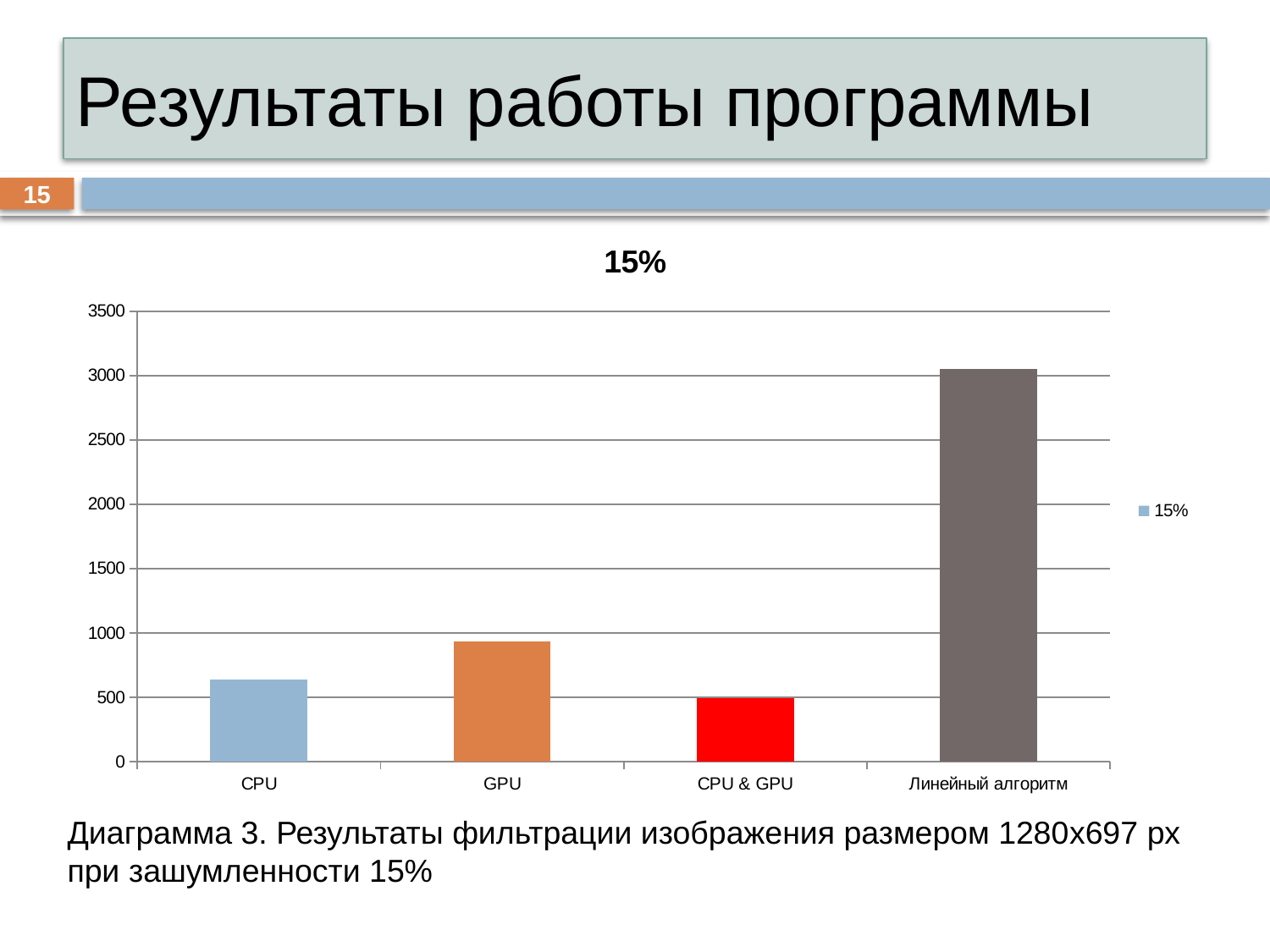

# Результаты работы программы
15

### Chart:

| Category | 15% |
|---|---|
| CPU | 639.554 |
| GPU | 932.504 |
| CPU & GPU | 492.247 |
| Линейный алгоритм | 3052.037 |
Диаграмма 3. Результаты фильтрации изображения размером 1280x697 px при зашумленности 15%